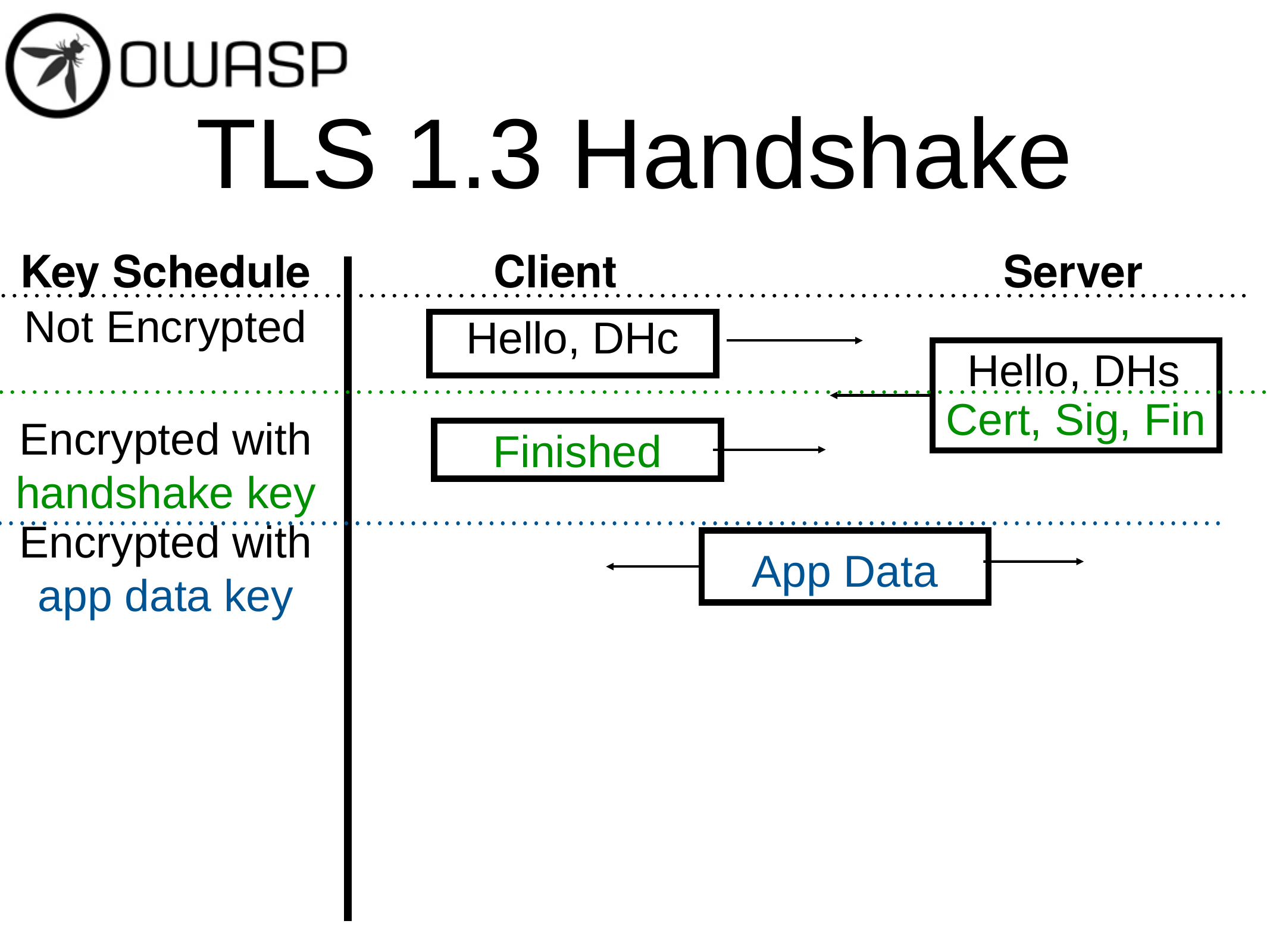

# TLS 1.3 Handshake
Key Schedule
Client
Server

Not Encrypted

Hello, DHc

Hello, DHs

Cert, Sig, Fin

Encrypted with
handshake key
Finished

Encrypted with
app data key

App Data